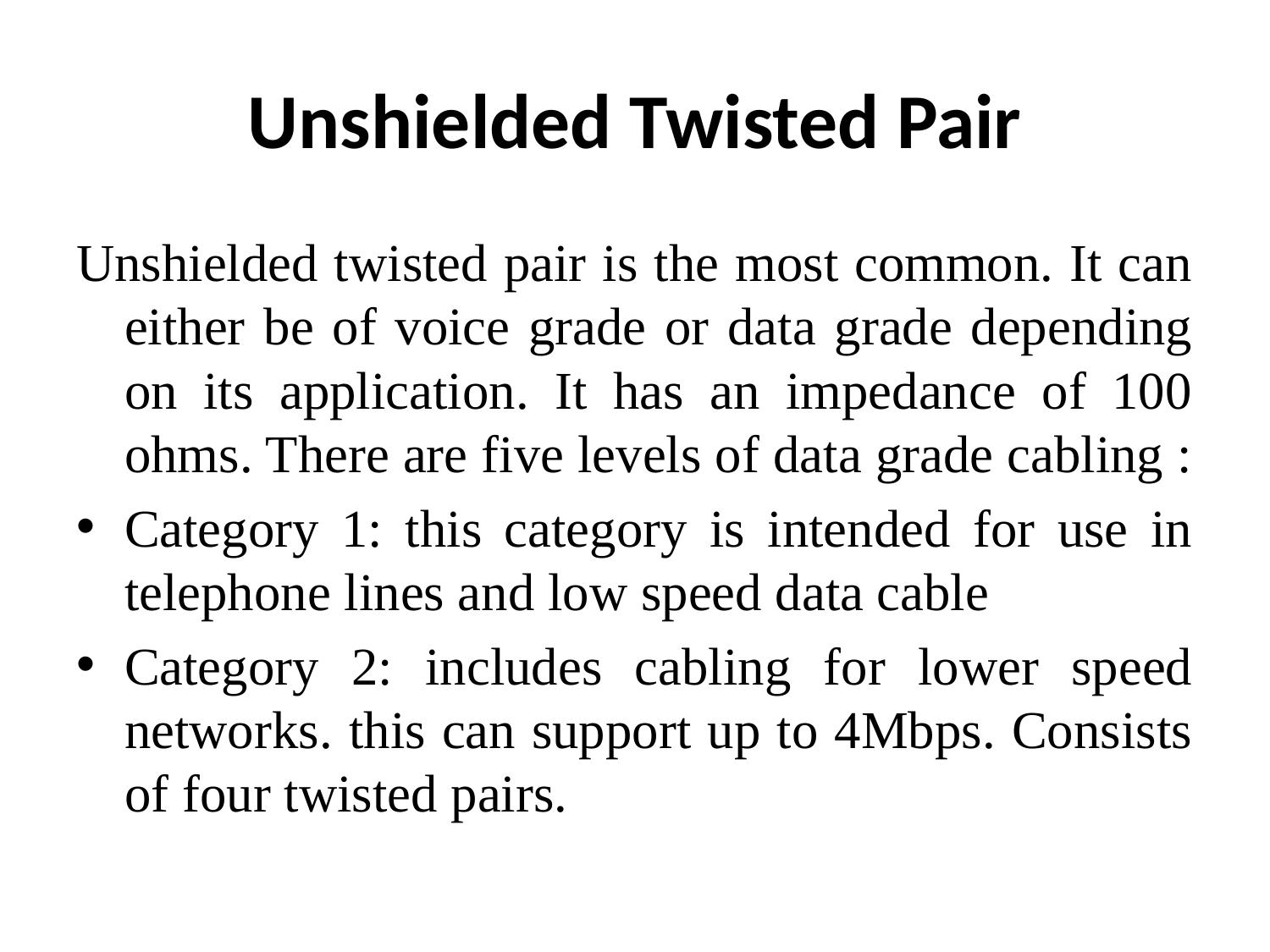

# Unshielded Twisted Pair
Unshielded twisted pair is the most common. It can either be of voice grade or data grade depending on its application. It has an impedance of 100 ohms. There are five levels of data grade cabling :
Category 1: this category is intended for use in telephone lines and low speed data cable
Category 2: includes cabling for lower speed networks. this can support up to 4Mbps. Consists of four twisted pairs.